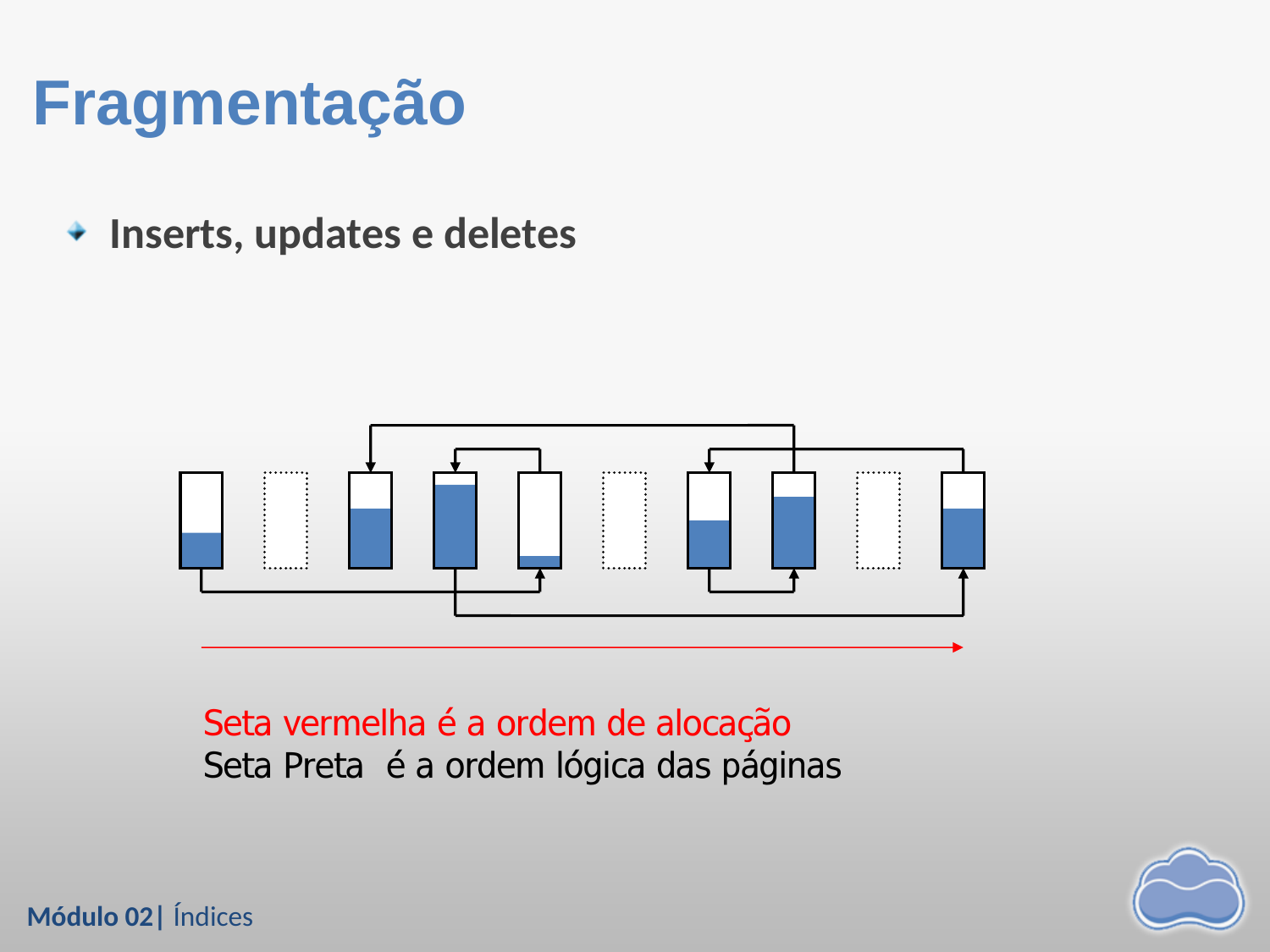

# Fragmentação
Inserts, updates e deletes

Seta vermelha é a ordem de alocação
Seta Preta  é a ordem lógica das páginas